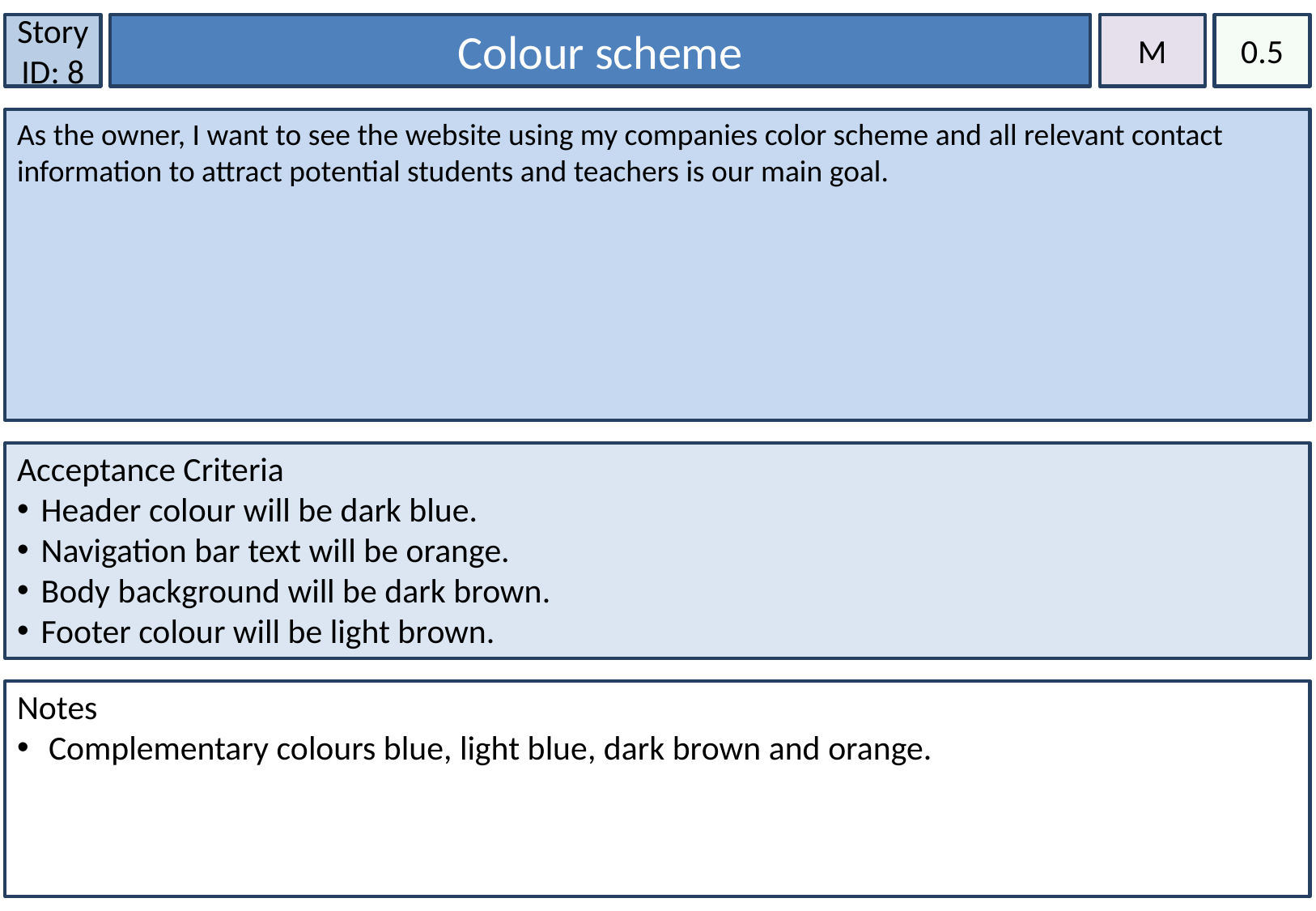

Story ID: 8
Colour scheme
M
0.5
As the owner, I want to see the website using my companies color scheme and all relevant contact information to attract potential students and teachers is our main goal.
Acceptance Criteria
Header colour will be dark blue.
Navigation bar text will be orange.
Body background will be dark brown.
Footer colour will be light brown.
Notes
 Complementary colours blue, light blue, dark brown and orange.